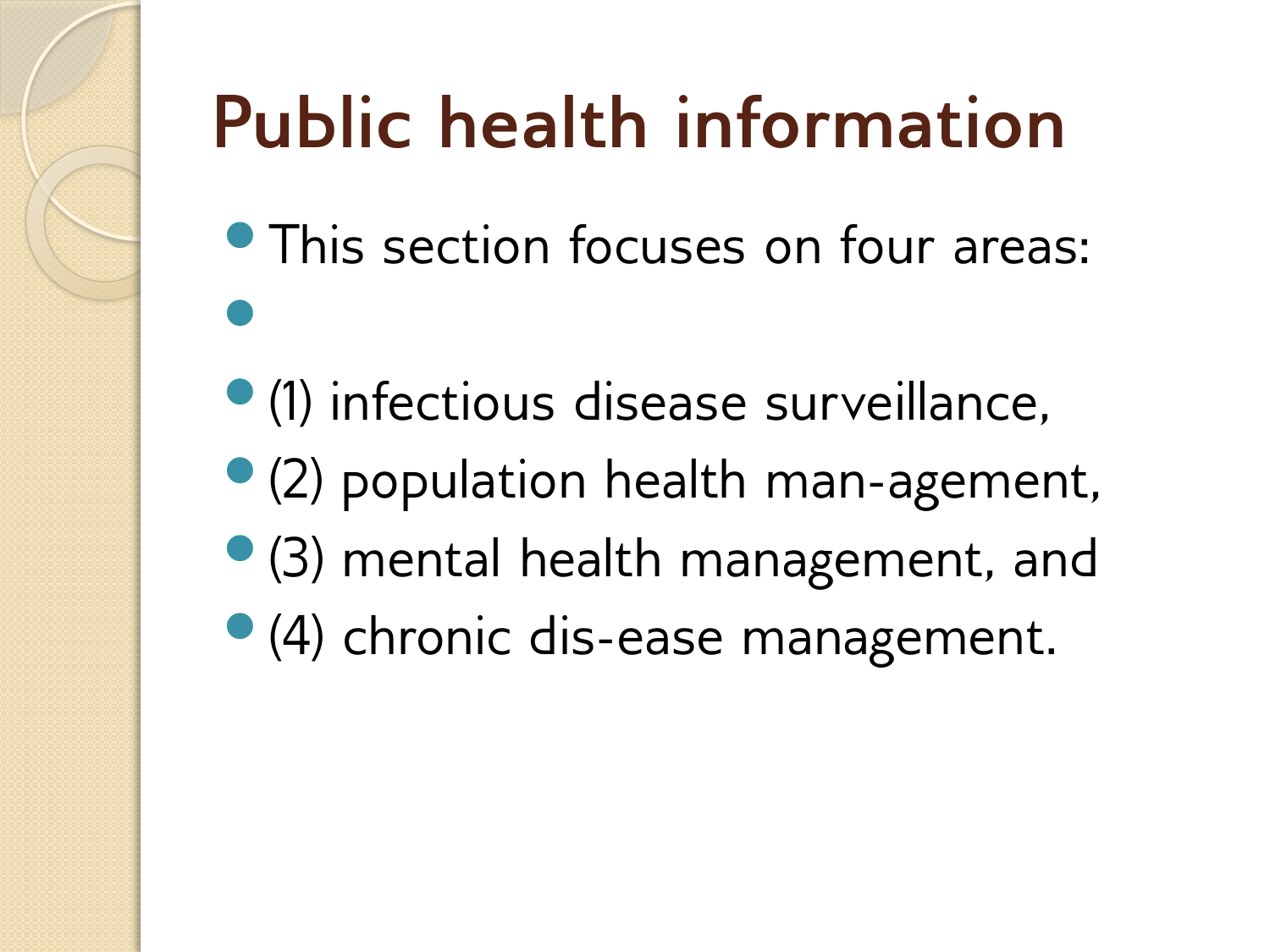

# Public health information
This section focuses on four areas:

(1) infectious disease surveillance,
(2) population health man-agement,
(3) mental health management, and
(4) chronic dis-ease management.